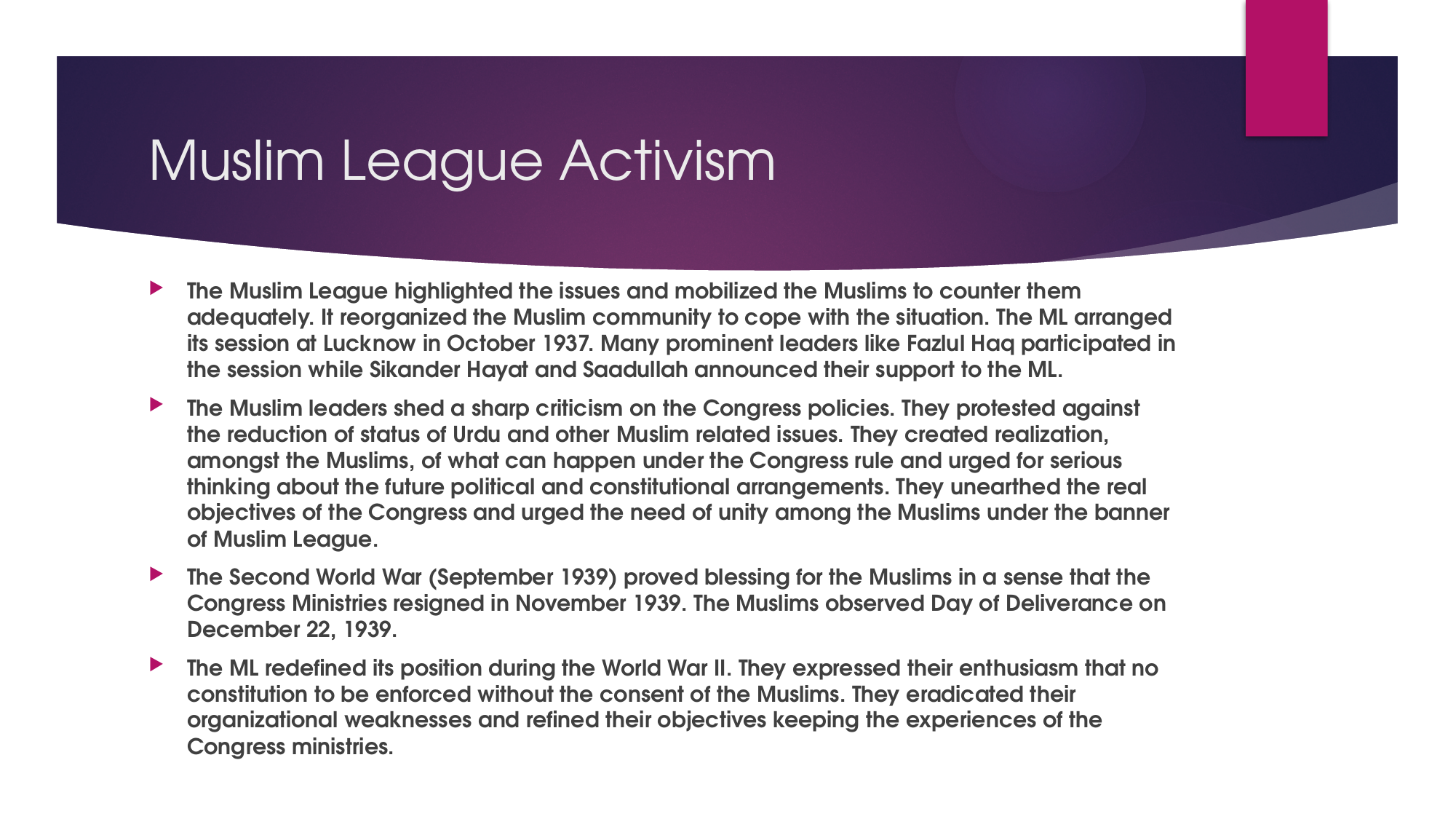

# Muslim League Activism
The Muslim League highlighted the issues and mobilized the Muslims to counter them adequately. It reorganized the Muslim community to cope with the situation. The ML arranged its session at Lucknow in October 1937. Many prominent leaders like Fazlul Haq participated in the session while Sikander Hayat and Saadullah announced their support to the ML.
The Muslim leaders shed a sharp criticism on the Congress policies. They protested against the reduction of status of Urdu and other Muslim related issues. They created realization, amongst the Muslims, of what can happen under the Congress rule and urged for serious thinking about the future political and constitutional arrangements. They unearthed the real objectives of the Congress and urged the need of unity among the Muslims under the banner of Muslim League.
The Second World War (September 1939) proved blessing for the Muslims in a sense that the Congress Ministries resigned in November 1939. The Muslims observed Day of Deliverance on December 22, 1939.
The ML redefined its position during the World War II. They expressed their enthusiasm that no constitution to be enforced without the consent of the Muslims. They eradicated their organizational weaknesses and refined their objectives keeping the experiences of the Congress ministries.